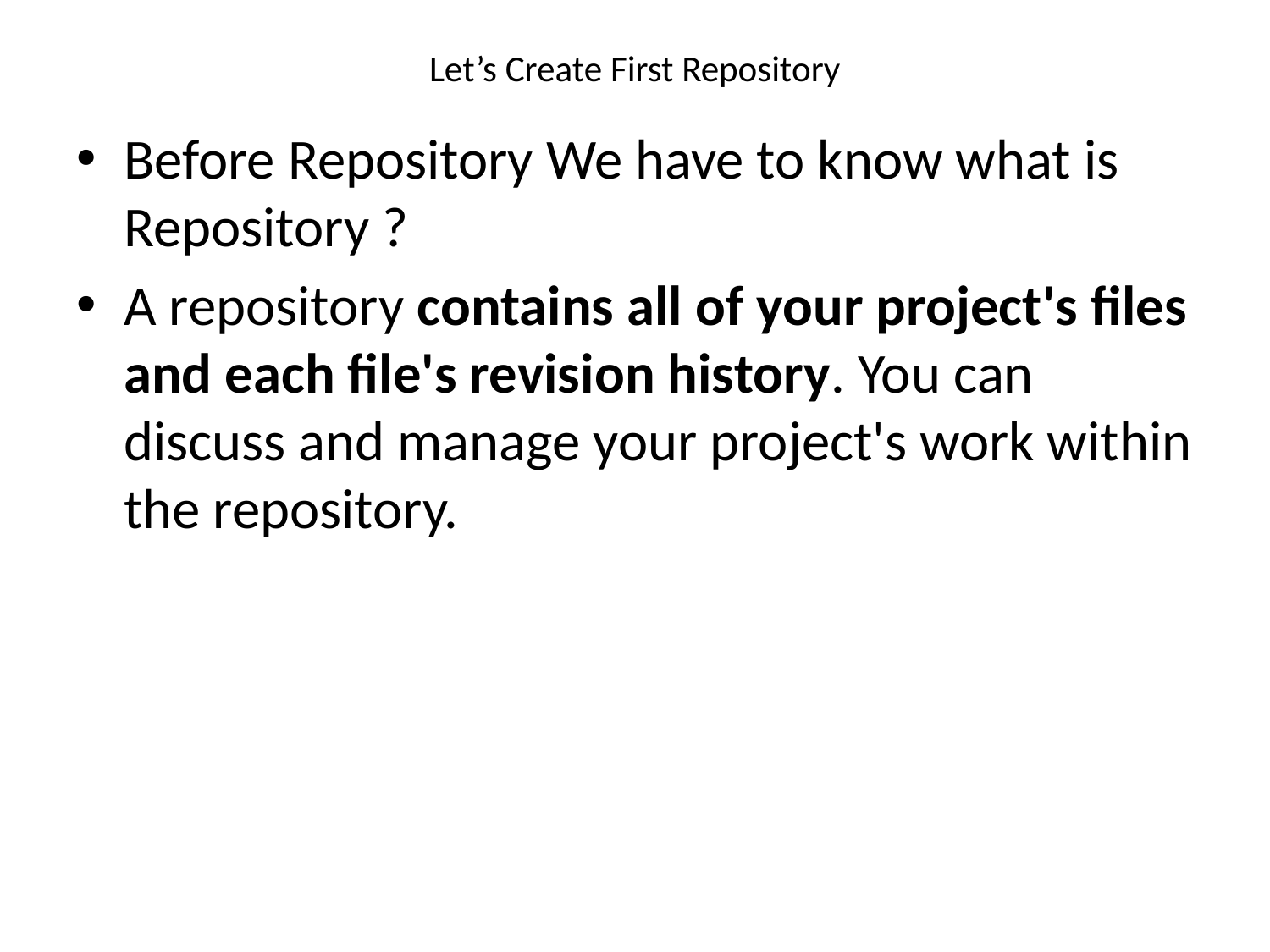

# Let’s Create First Repository
Before Repository We have to know what is Repository ?
A repository contains all of your project's files and each file's revision history. You can discuss and manage your project's work within the repository.